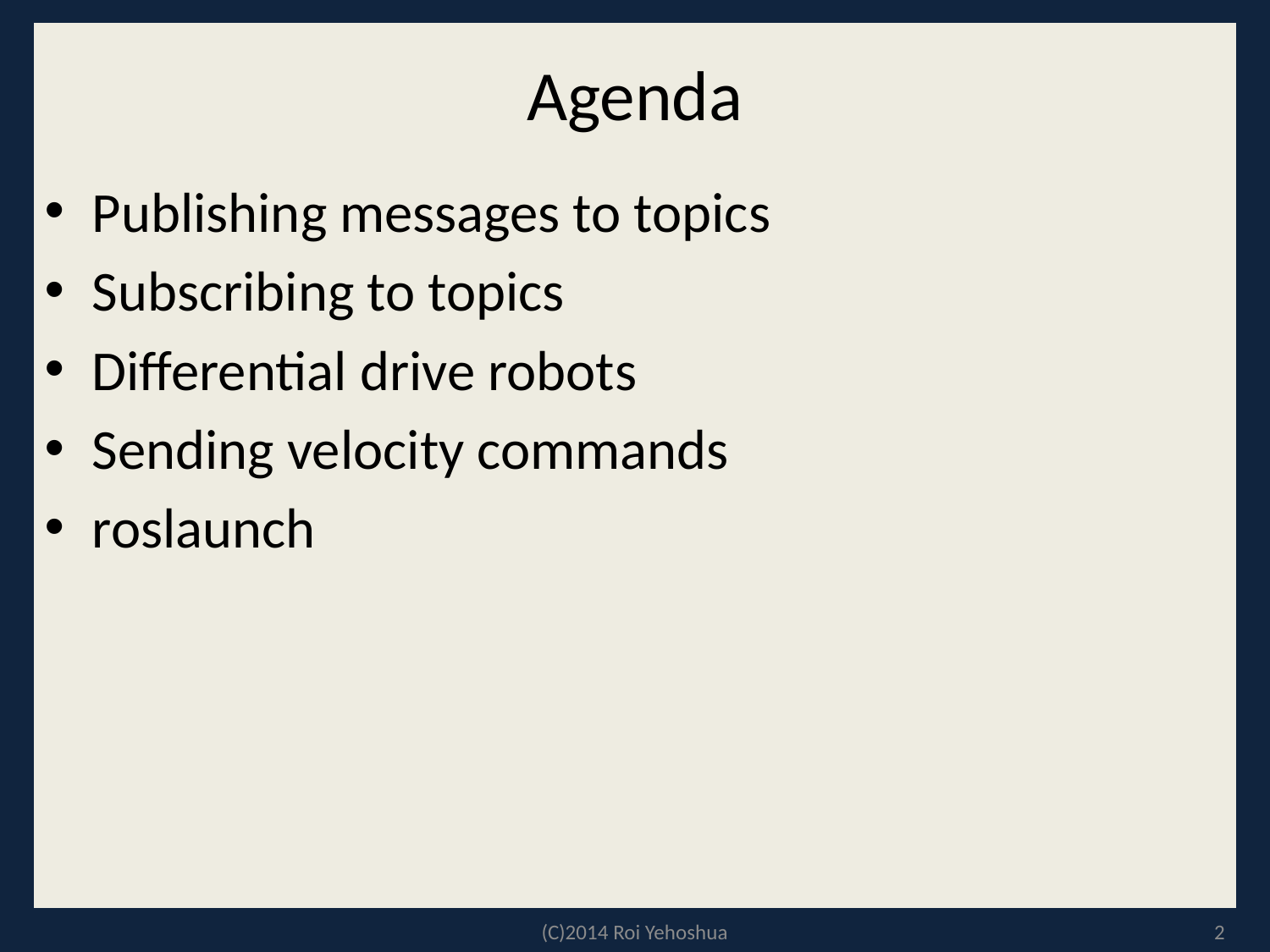

# Agenda
Publishing messages to topics
Subscribing to topics
Differential drive robots
Sending velocity commands
roslaunch

(C)2014 Roi Yehoshua
2